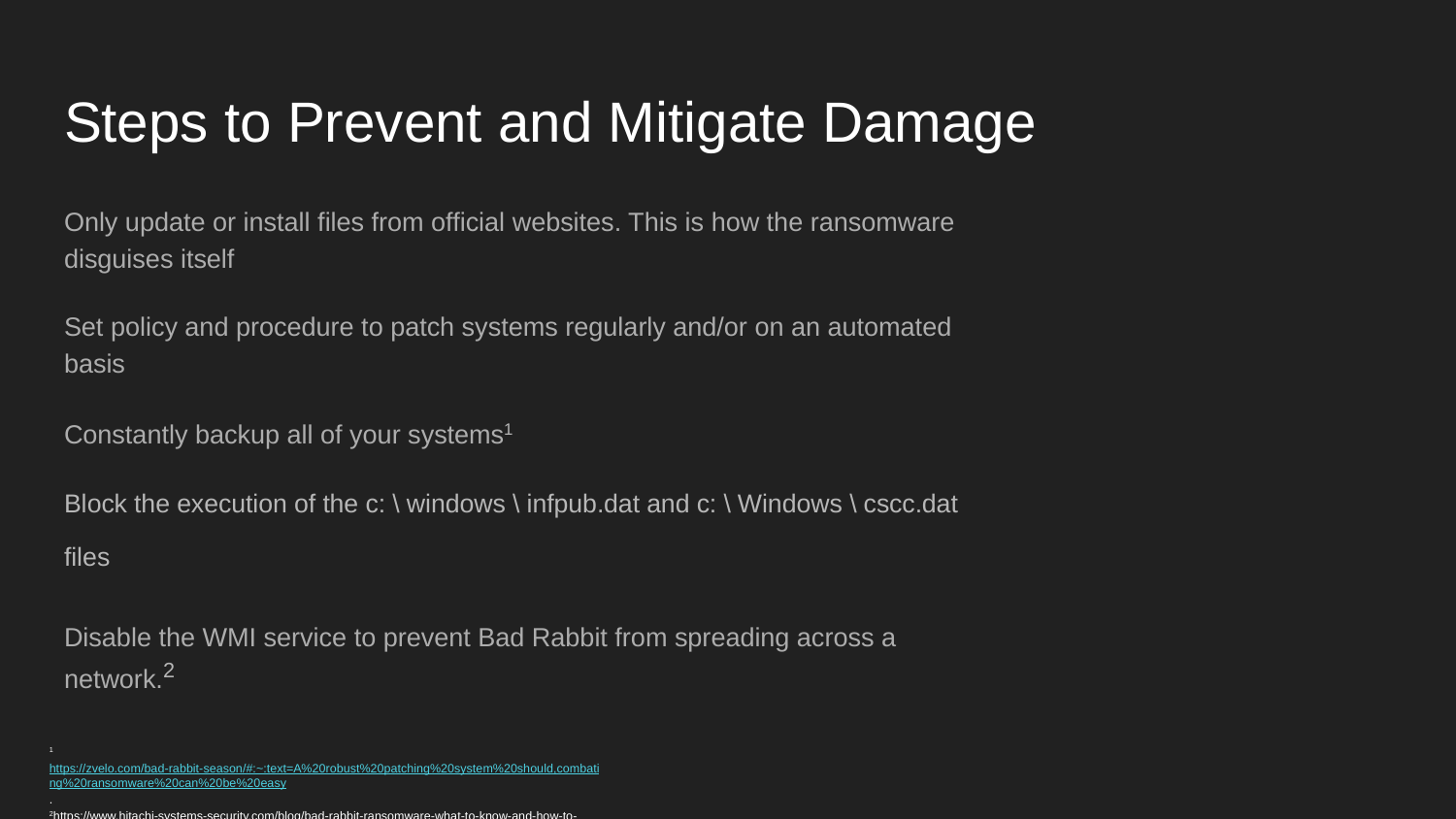

# Steps to Prevent and Mitigate Damage
Only update or install files from official websites. This is how the ransomware disguises itself
Set policy and procedure to patch systems regularly and/or on an automated basis
Constantly backup all of your systems1
Block the execution of the c: \ windows \ infpub.dat and c: \ Windows \ cscc.dat files
Disable the WMI service to prevent Bad Rabbit from spreading across a network.2

1https://zvelo.com/bad-rabbit-season/#:~:text=A%20robust%20patching%20system%20should,combating%20ransomware%20can%20be%20easy.
2https://www.hitachi-systems-security.com/blog/bad-rabbit-ransomware-what-to-know-and-how-to-prevent-it/